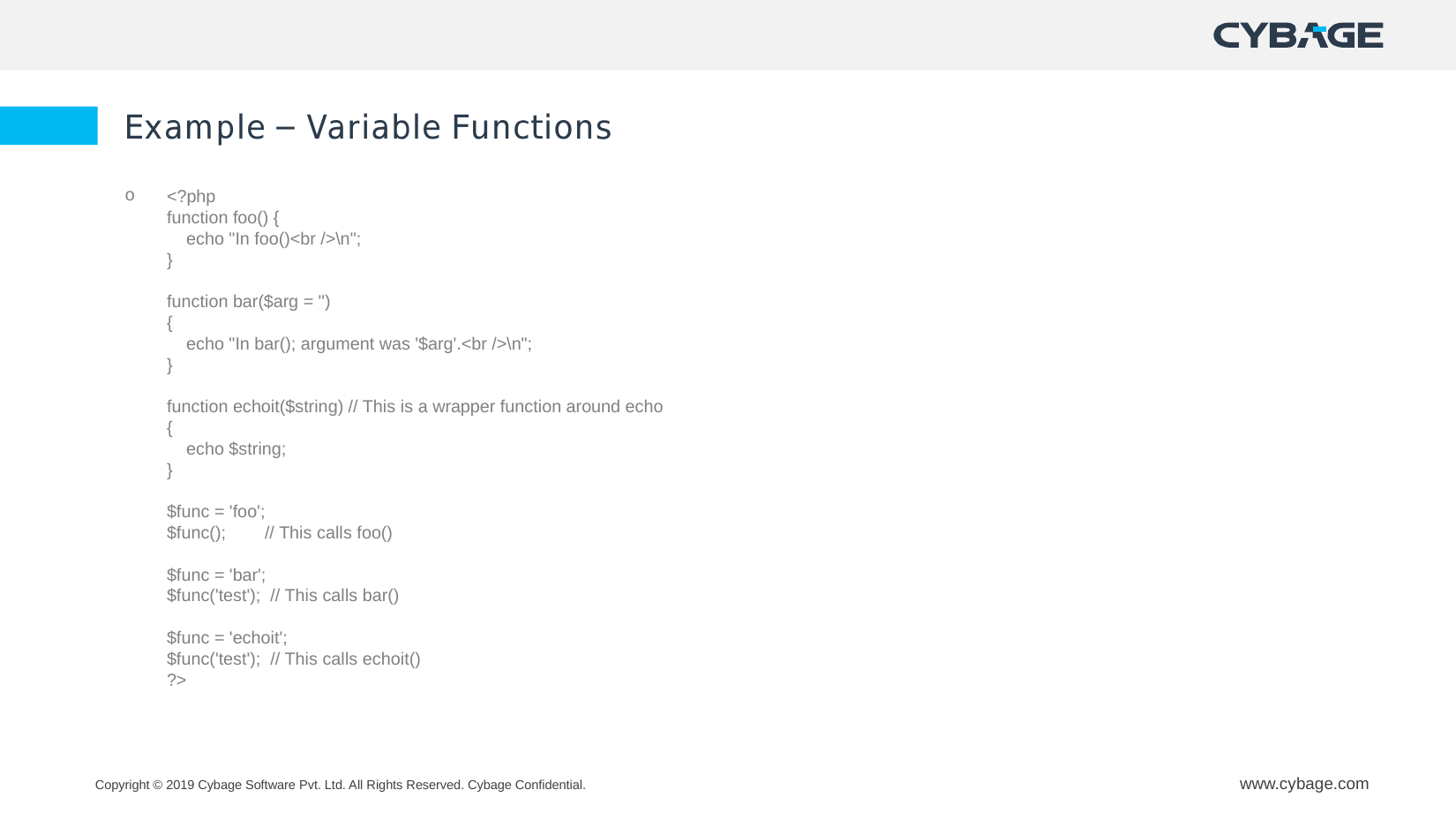

# Example – Variable Functions

<?php
function foo() {
    echo "In foo()<br />\n";
}
function bar($arg = '')
{
    echo "In bar(); argument was '$arg'.<br />\n";
}
function echoit($string) // This is a wrapper function around echo
{
    echo $string;
}
$func = 'foo';
$func();        // This calls foo()
$func = 'bar';
$func('test');  // This calls bar()
$func = 'echoit';
$func('test');  // This calls echoit()
?>